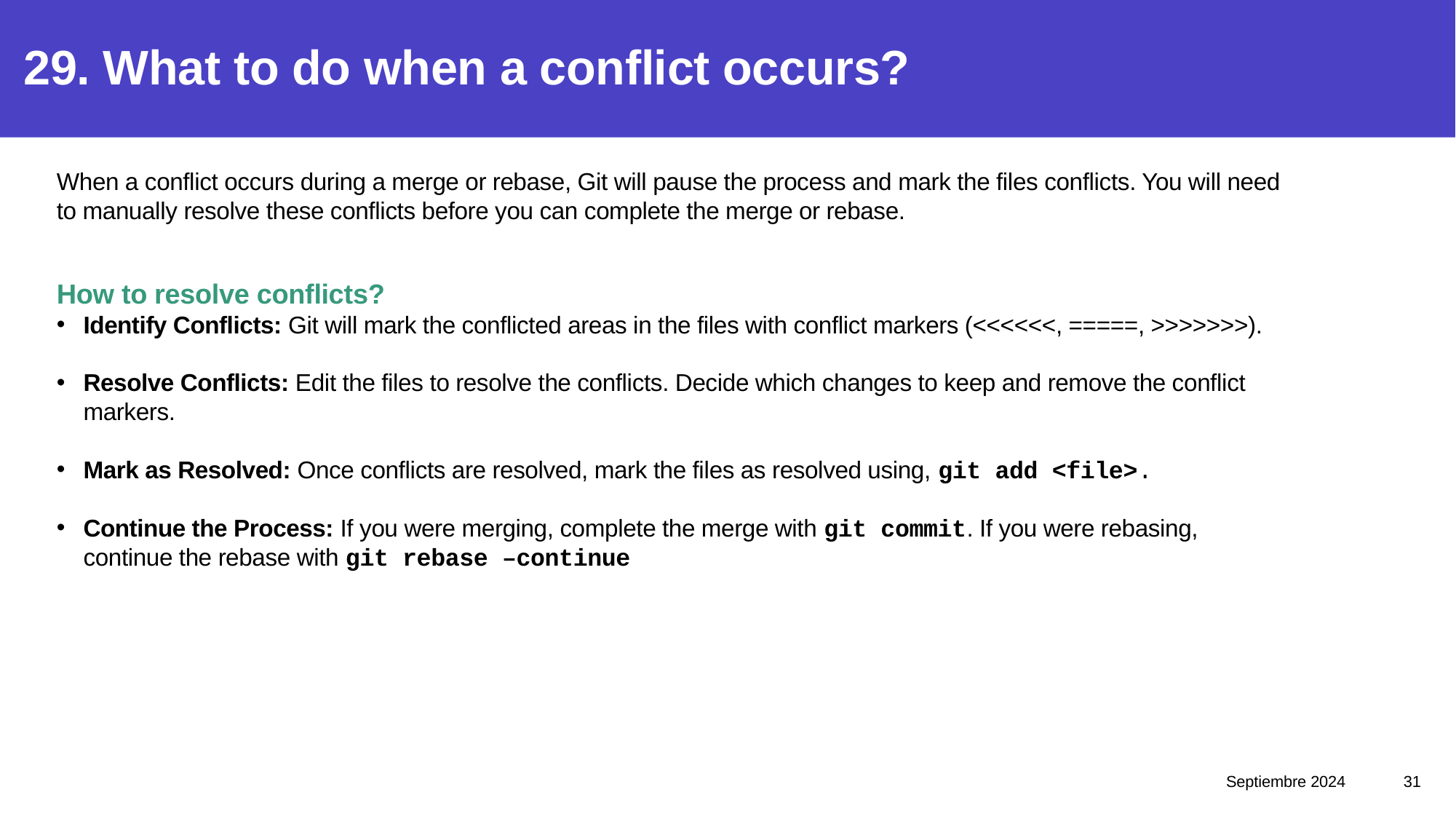

# 29. What to do when a conflict occurs?
When a conflict occurs during a merge or rebase, Git will pause the process and mark the files conflicts. You will need to manually resolve these conflicts before you can complete the merge or rebase.

How to resolve conflicts?
Identify Conflicts: Git will mark the conflicted areas in the files with conflict markers (<<<<<<, =====, >>>>>>>).

Resolve Conflicts: Edit the files to resolve the conflicts. Decide which changes to keep and remove the conflict markers.

Mark as Resolved: Once conflicts are resolved, mark the files as resolved using, git add <file>.

Continue the Process: If you were merging, complete the merge with git commit. If you were rebasing, continue the rebase with git rebase –continue

Septiembre 2024
31